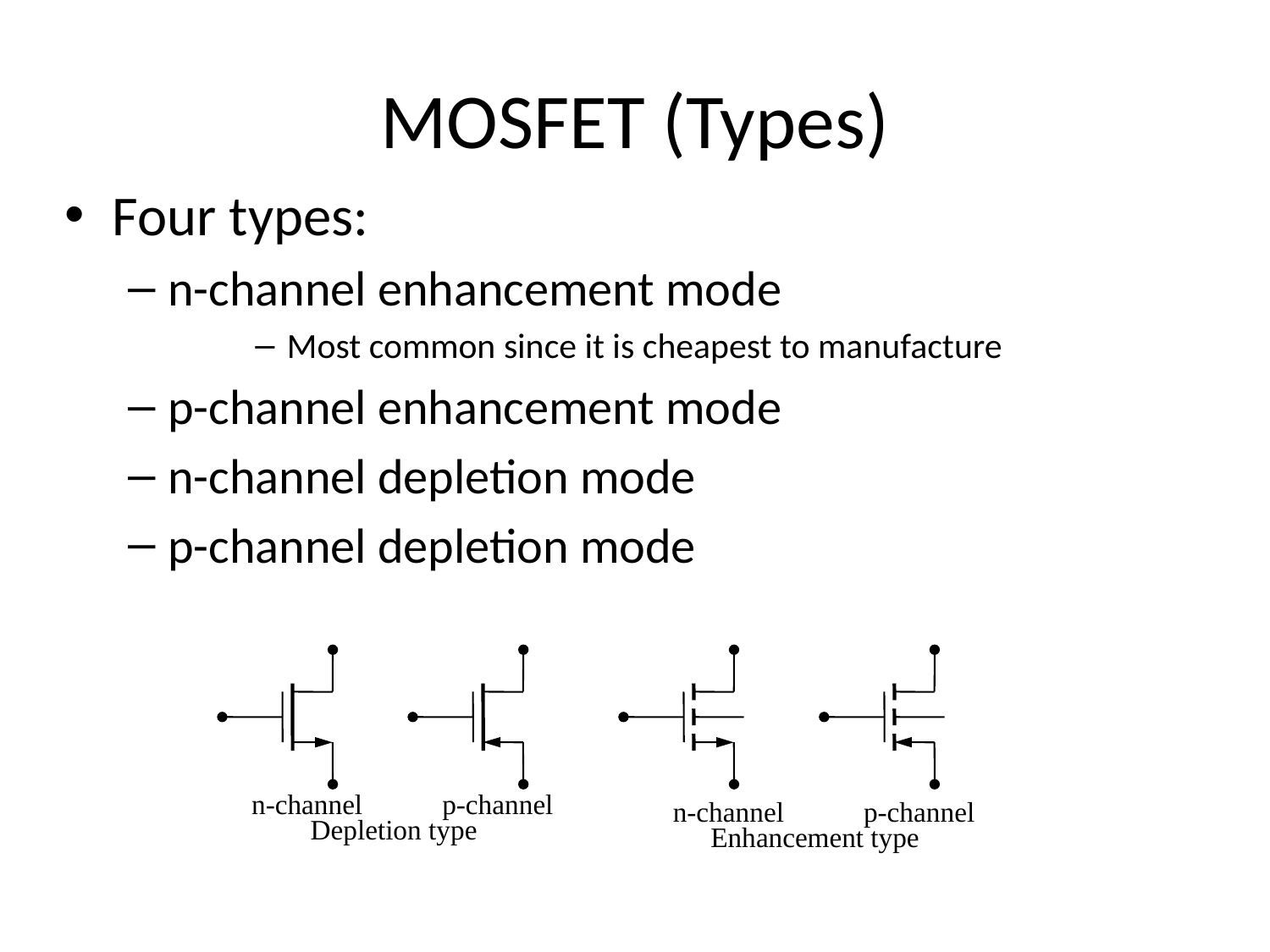

# MOSFET (Types)
Four types:
n-channel enhancement mode
Most common since it is cheapest to manufacture
p-channel enhancement mode
n-channel depletion mode
p-channel depletion mode

n-channel
p-channel
n-channel
p-channel
Depletion type
Enhancement type